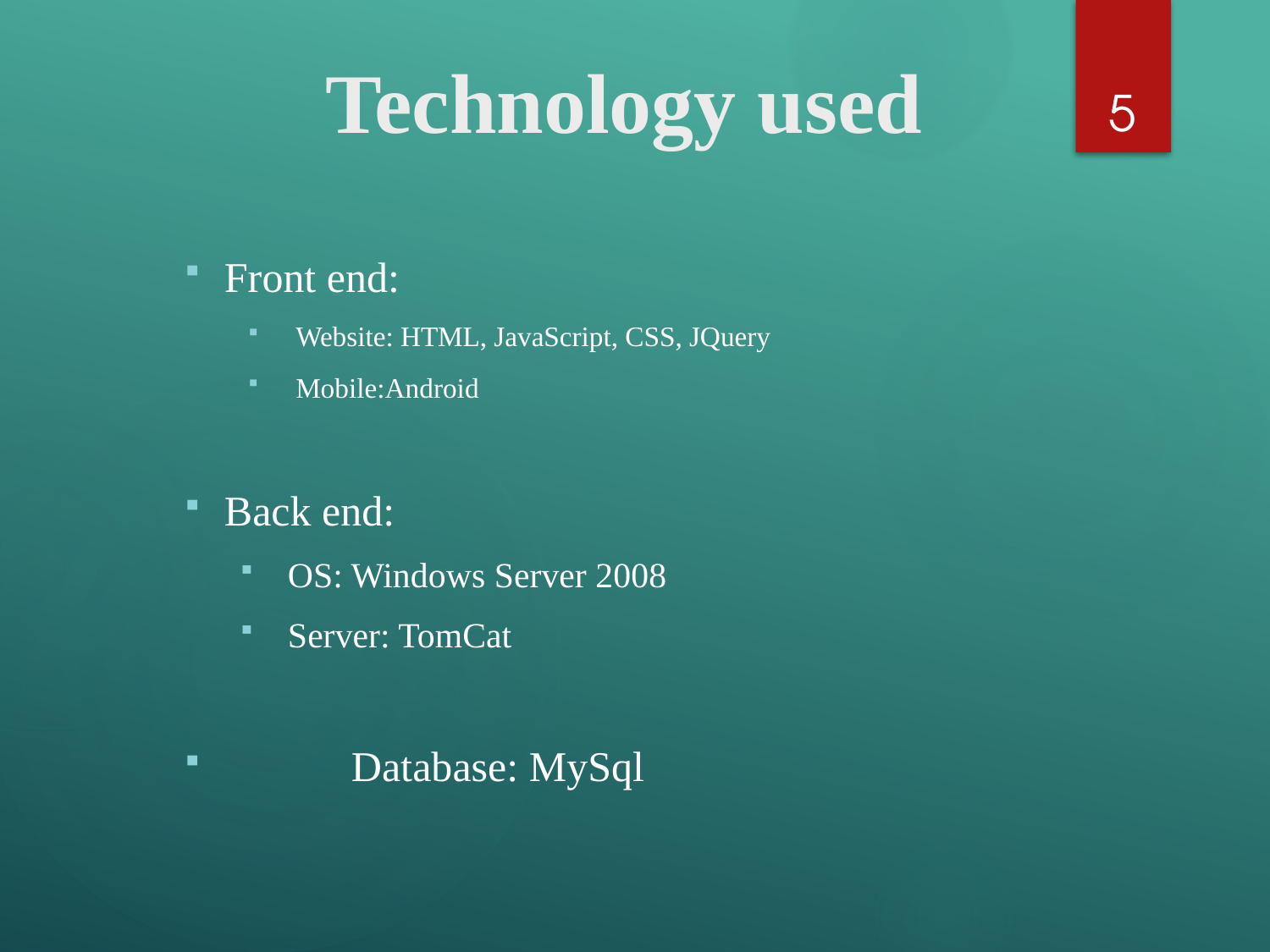

5
# Technology used
Front end:
Website: HTML, JavaScript, CSS, JQuery
Mobile:Android

Back end:
OS: Windows Server 2008
Server: TomCat

	Database: MySql